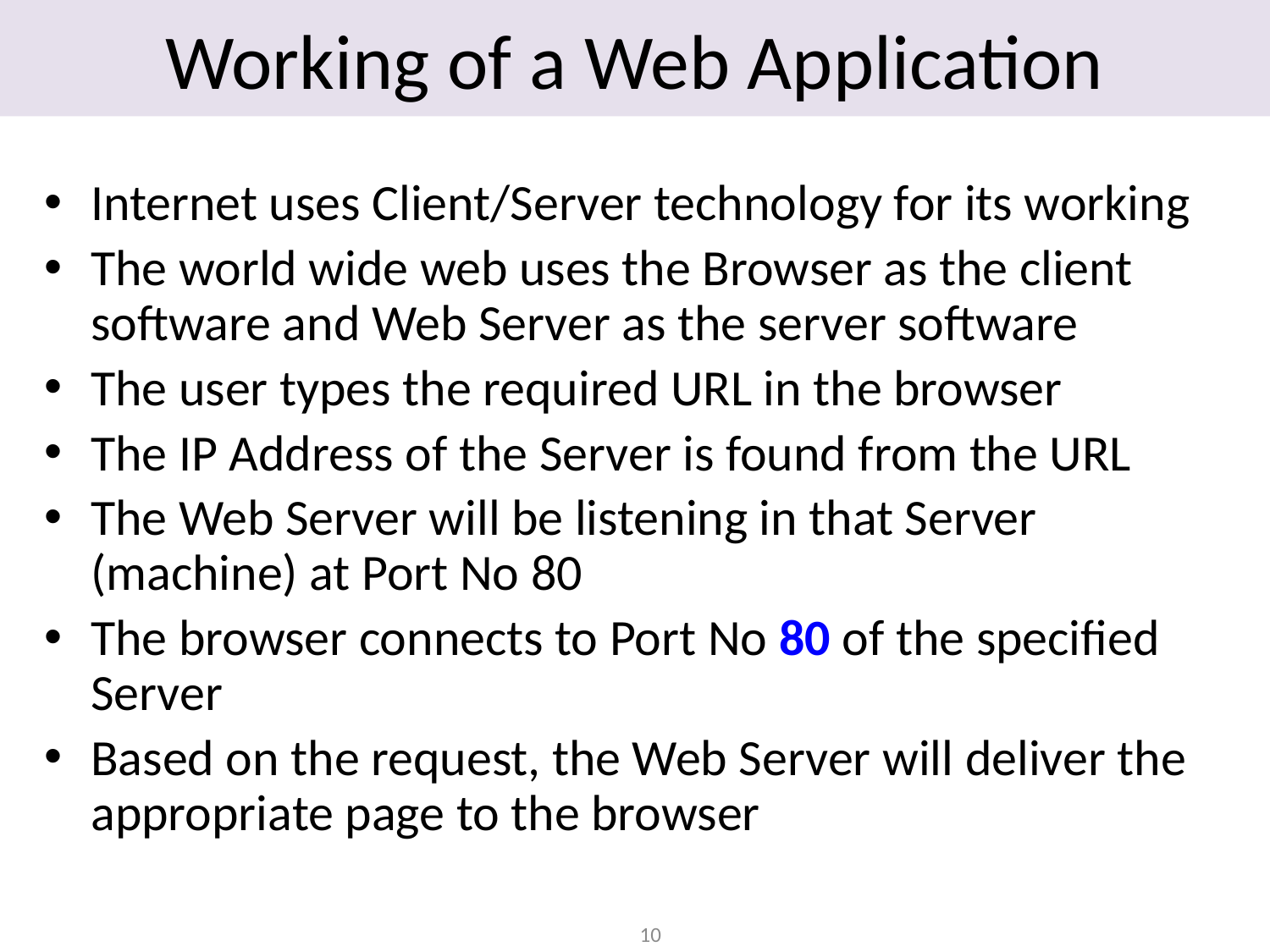

# Working of a Web Application
Internet uses Client/Server technology for its working
The world wide web uses the Browser as the client software and Web Server as the server software
The user types the required URL in the browser
The IP Address of the Server is found from the URL
The Web Server will be listening in that Server (machine) at Port No 80
The browser connects to Port No 80 of the specified Server
Based on the request, the Web Server will deliver the appropriate page to the browser
10